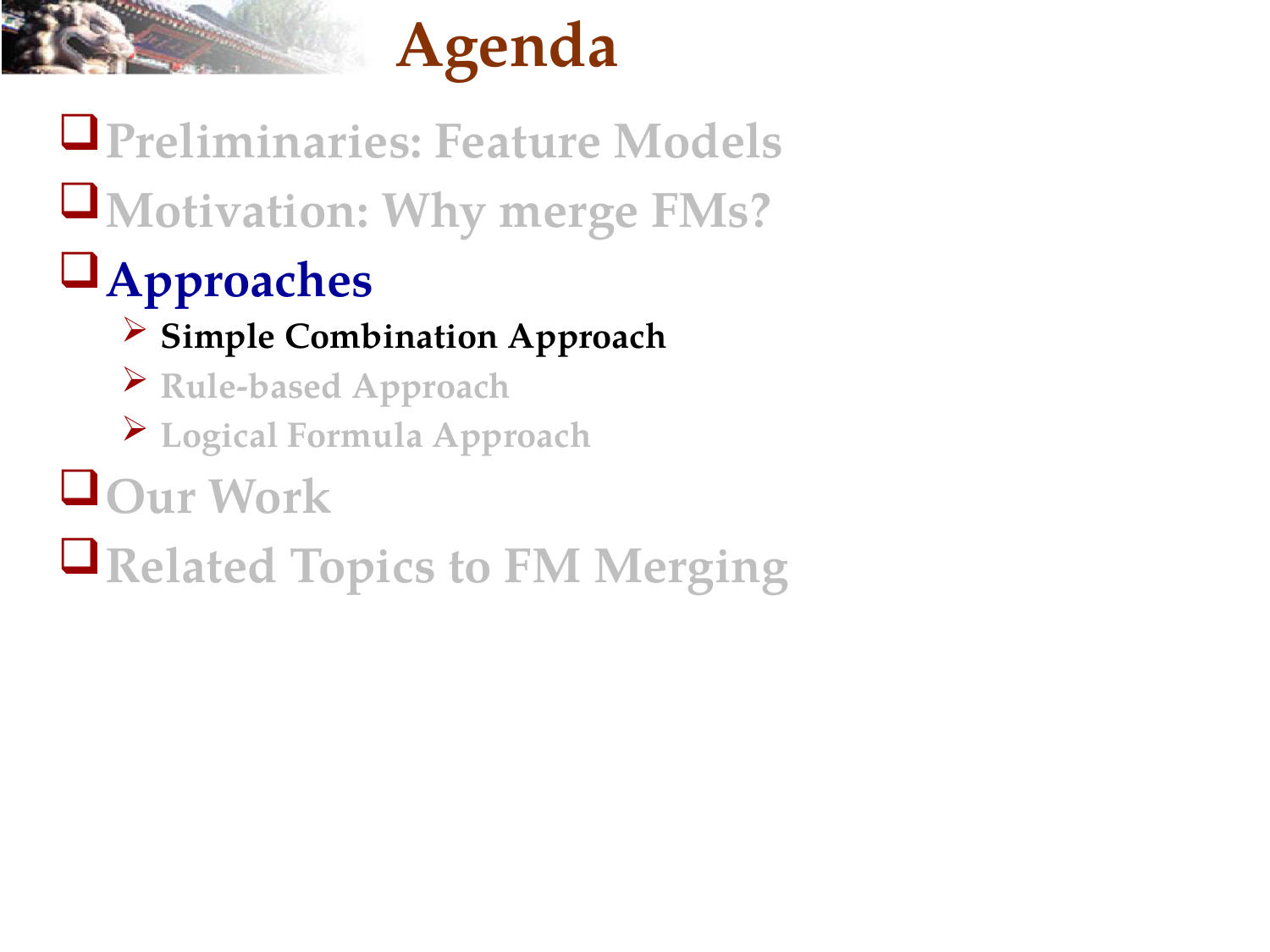

# Agenda
Preliminaries: Feature Models
Motivation: Why merge FMs?
Approaches
Simple Combination Approach
Rule-based Approach
Logical Formula Approach
Our Work
Related Topics to FM Merging